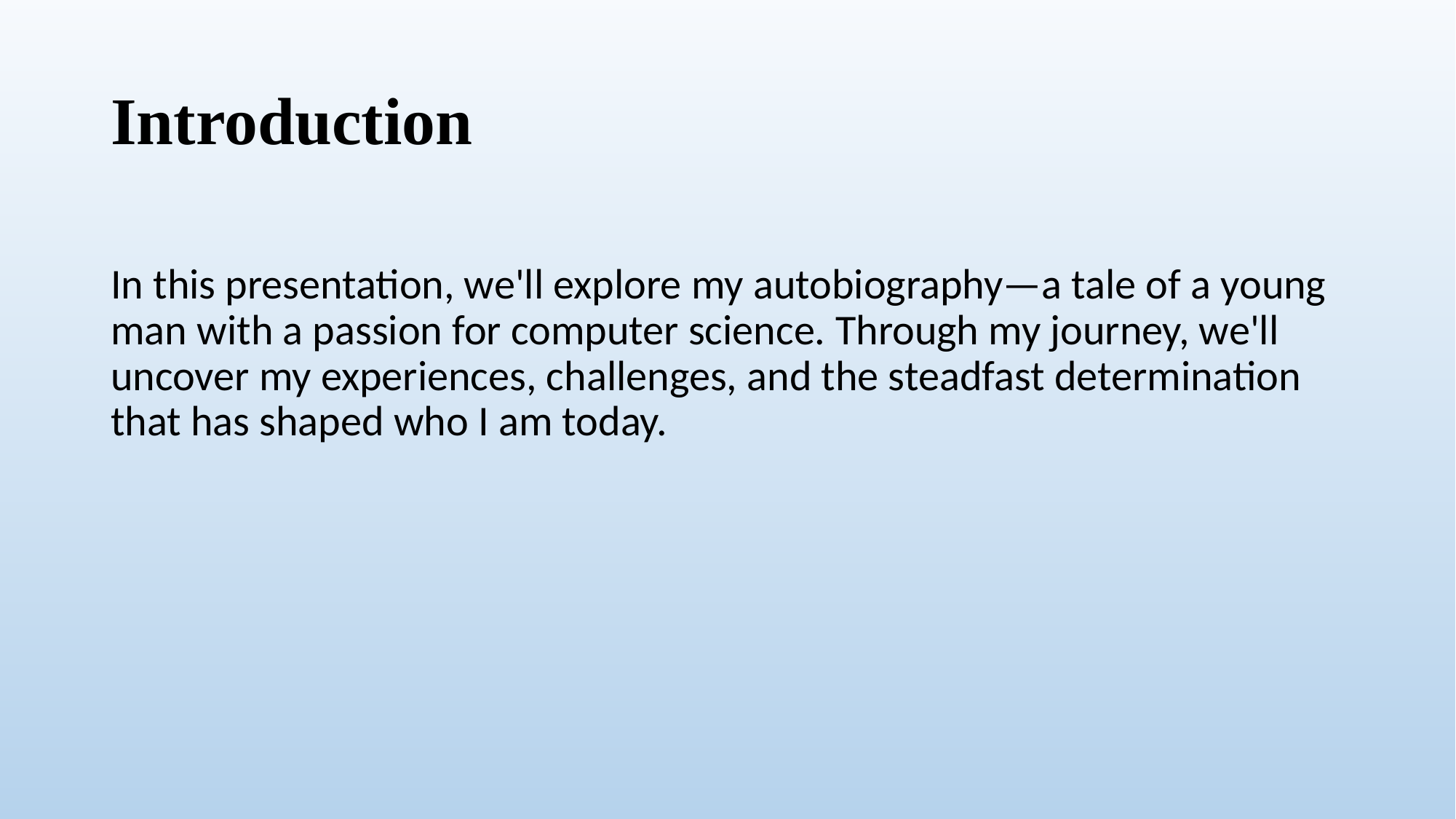

# Introduction
In this presentation, we'll explore my autobiography—a tale of a young man with a passion for computer science. Through my journey, we'll uncover my experiences, challenges, and the steadfast determination that has shaped who I am today.